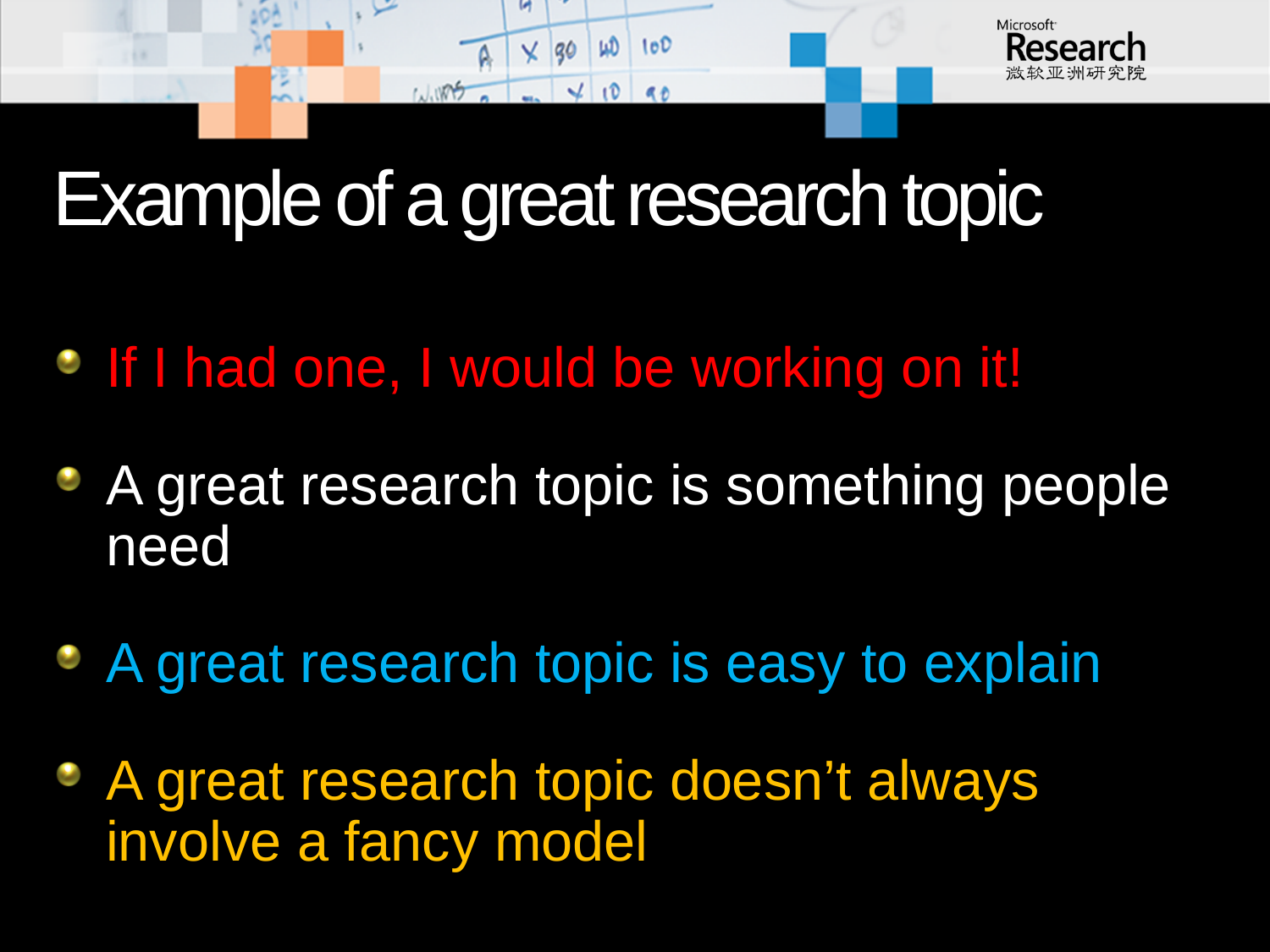

# Example of a great research topic
If I had one, I would be working on it!
A great research topic is something people need
A great research topic is easy to explain
A great research topic doesn’t always involve a fancy model